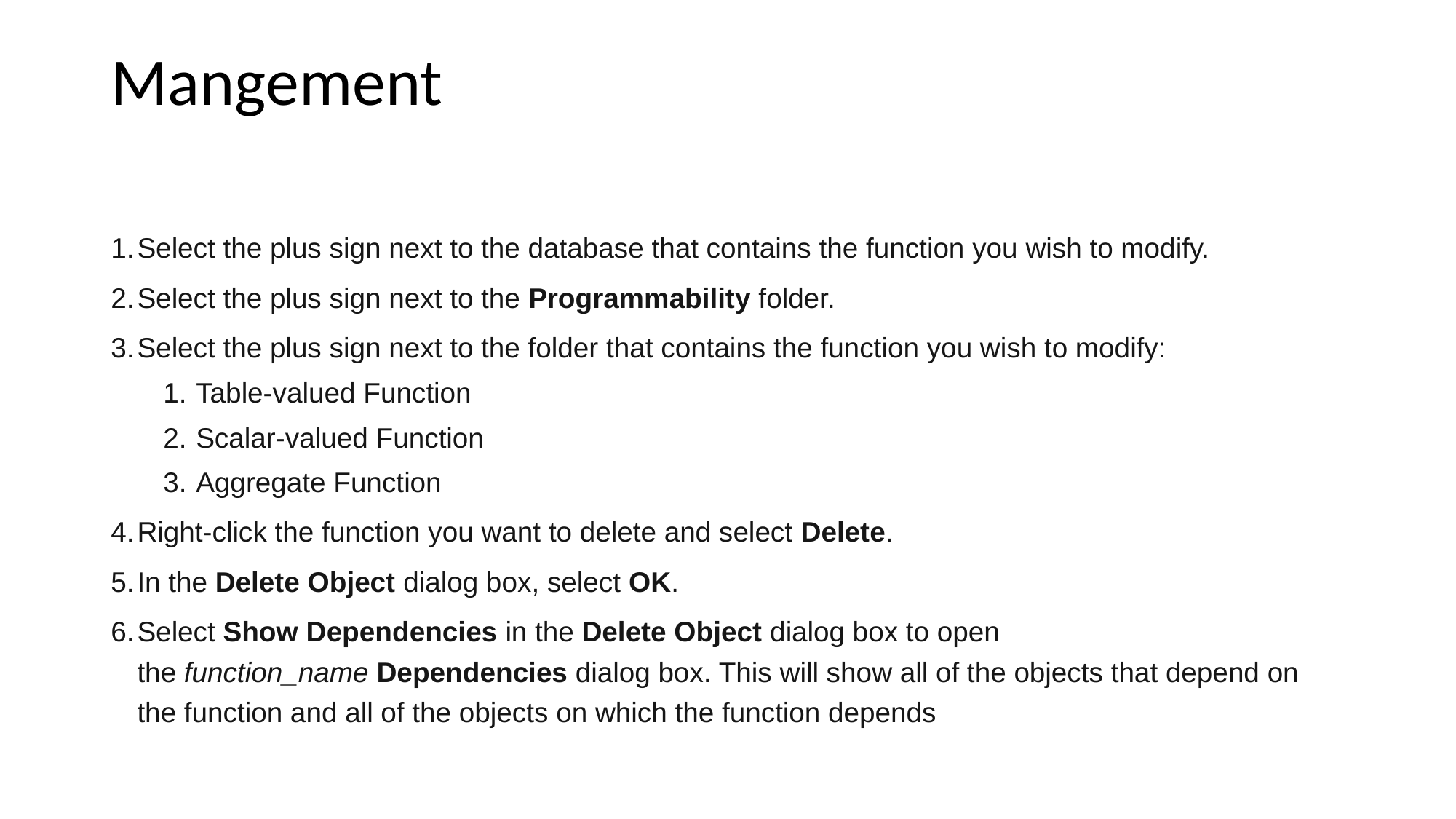

# Mangement
Select the plus sign next to the database that contains the function you wish to modify.
Select the plus sign next to the Programmability folder.
Select the plus sign next to the folder that contains the function you wish to modify:
Table-valued Function
Scalar-valued Function
Aggregate Function
Right-click the function you want to delete and select Delete.
In the Delete Object dialog box, select OK.
Select Show Dependencies in the Delete Object dialog box to open the function_name Dependencies dialog box. This will show all of the objects that depend on the function and all of the objects on which the function depends